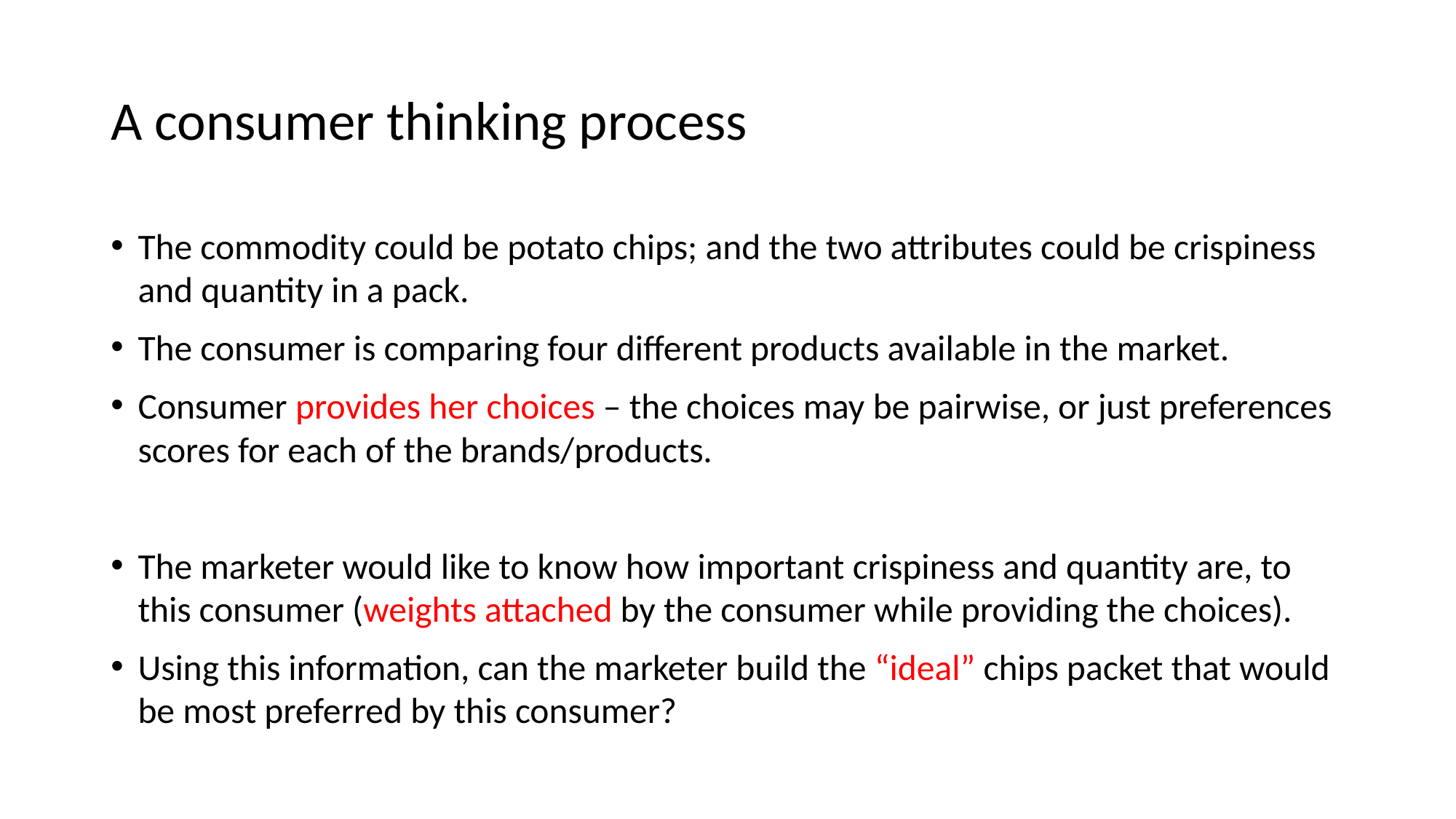

# A consumer thinking process
The commodity could be potato chips; and the two attributes could be crispiness and quantity in a pack.
The consumer is comparing four different products available in the market.
Consumer provides her choices – the choices may be pairwise, or just preferences scores for each of the brands/products.

The marketer would like to know how important crispiness and quantity are, to this consumer (weights attached by the consumer while providing the choices).
Using this information, can the marketer build the “ideal” chips packet that would be most preferred by this consumer?